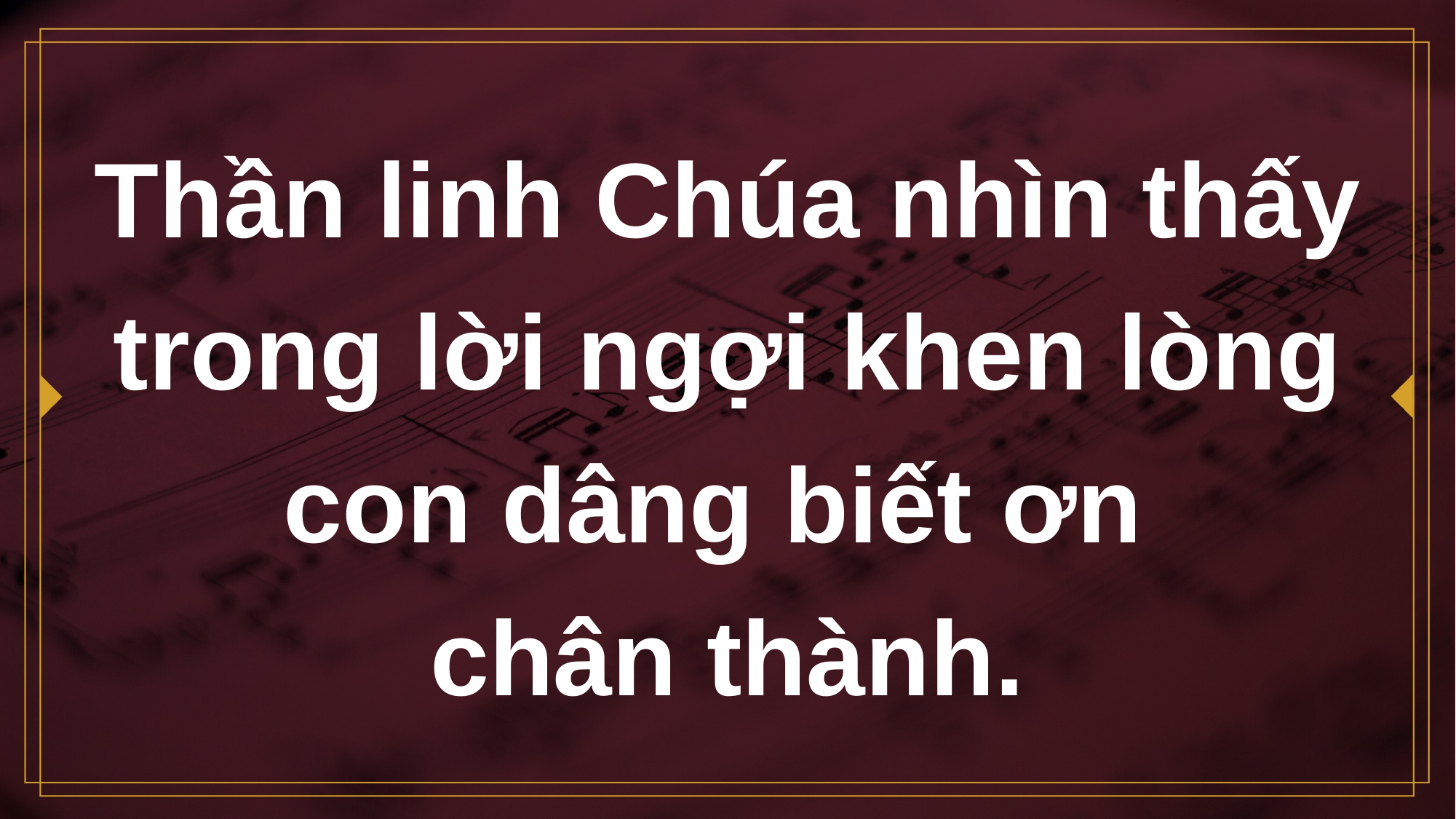

# Thần linh Chúa nhìn thấy trong lời ngợi khen lòng con dâng biết ơn chân thành.